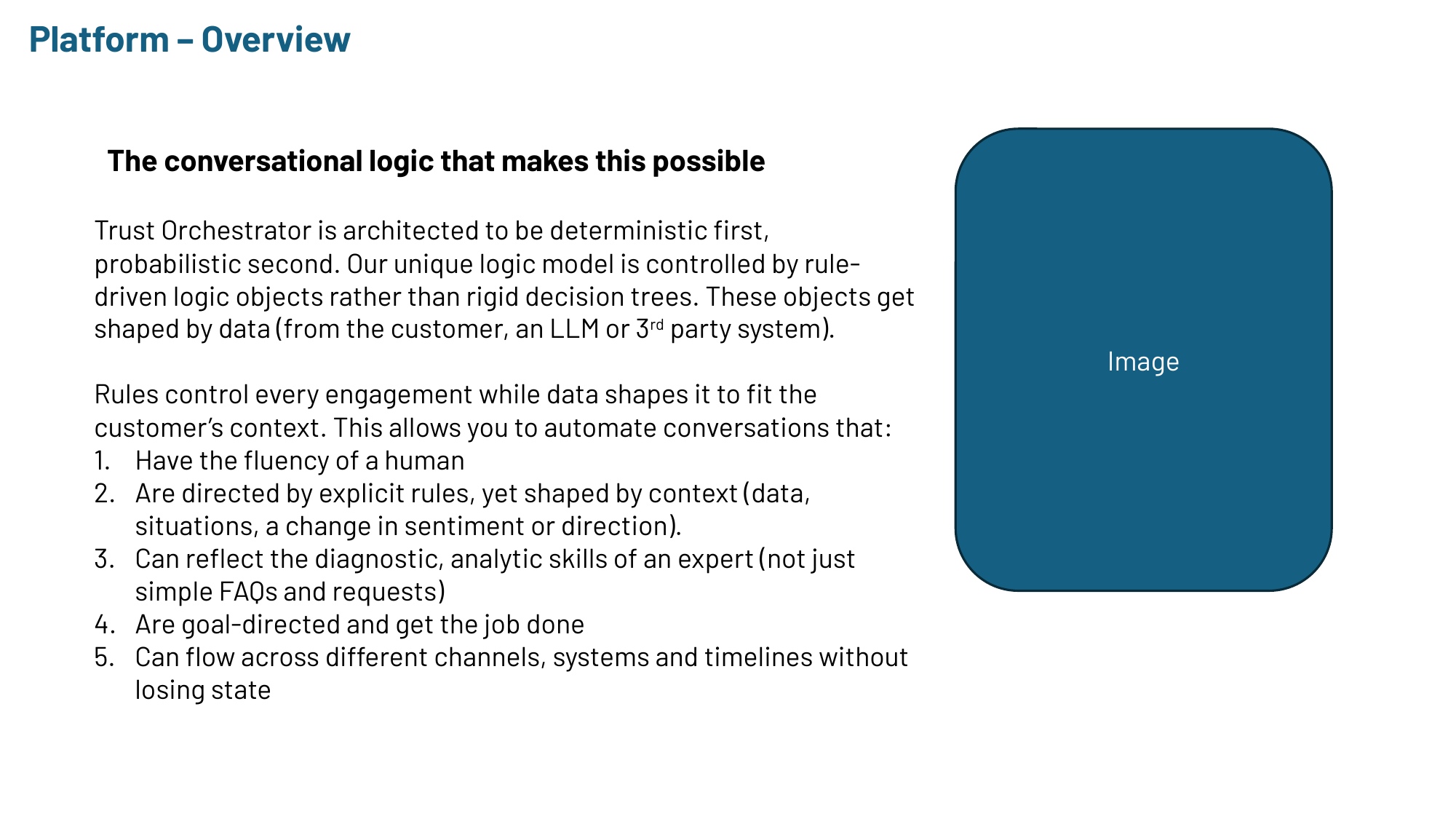

Platform – Overview
Image
The conversational logic that makes this possible
Trust Orchestrator is architected to be deterministic first, probabilistic second. Our unique logic model is controlled by rule-driven logic objects rather than rigid decision trees. These objects get shaped by data (from the customer, an LLM or 3rd party system).

Rules control every engagement while data shapes it to fit the customer’s context. This allows you to automate conversations that:
Have the fluency of a human
Are directed by explicit rules, yet shaped by context (data, situations, a change in sentiment or direction).
Can reflect the diagnostic, analytic skills of an expert (not just simple FAQs and requests)
Are goal-directed and get the job done
Can flow across different channels, systems and timelines without losing state